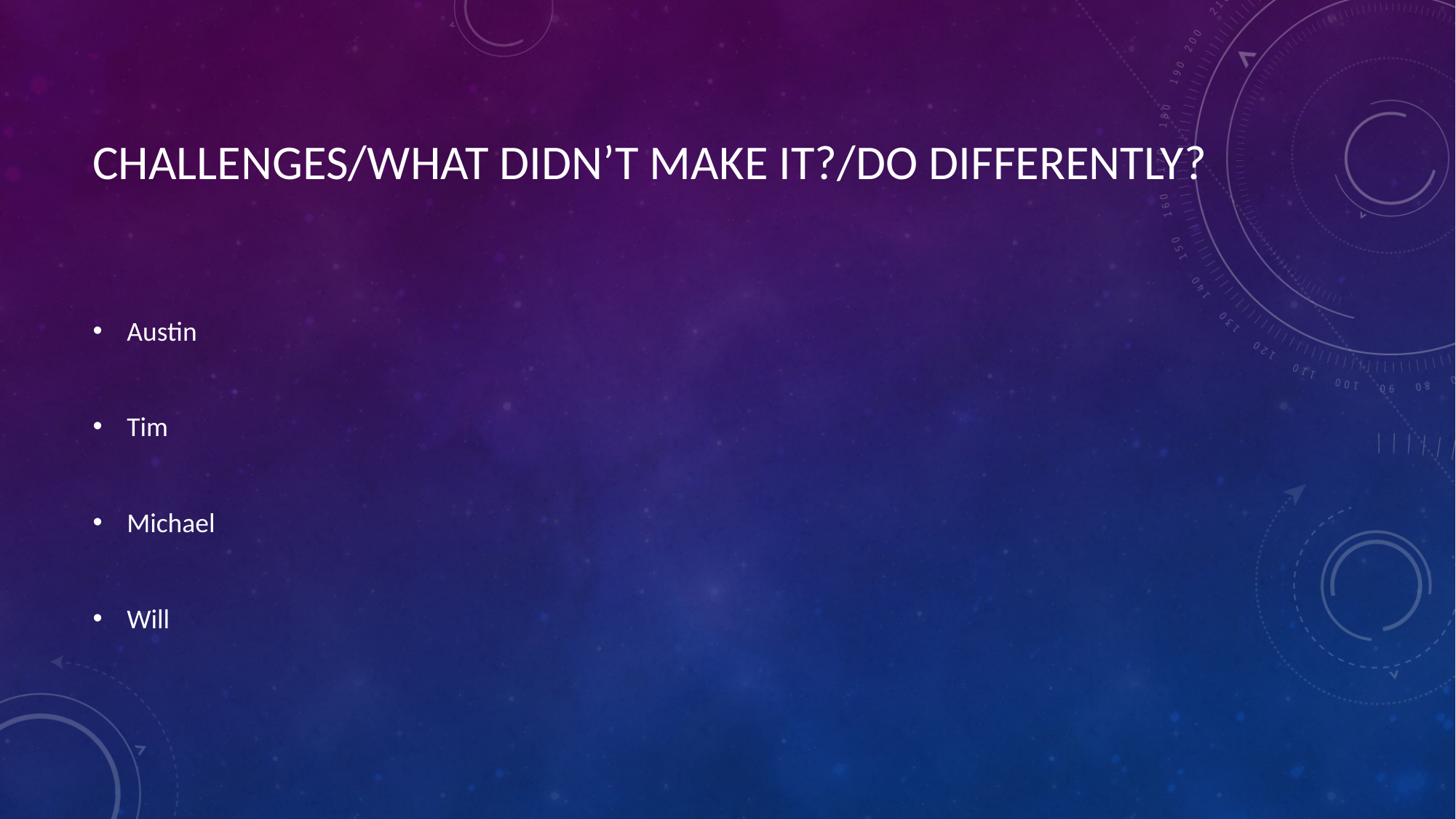

# Challenges/What didn’t make it?/Do differently?
Austin

Tim

Michael

Will